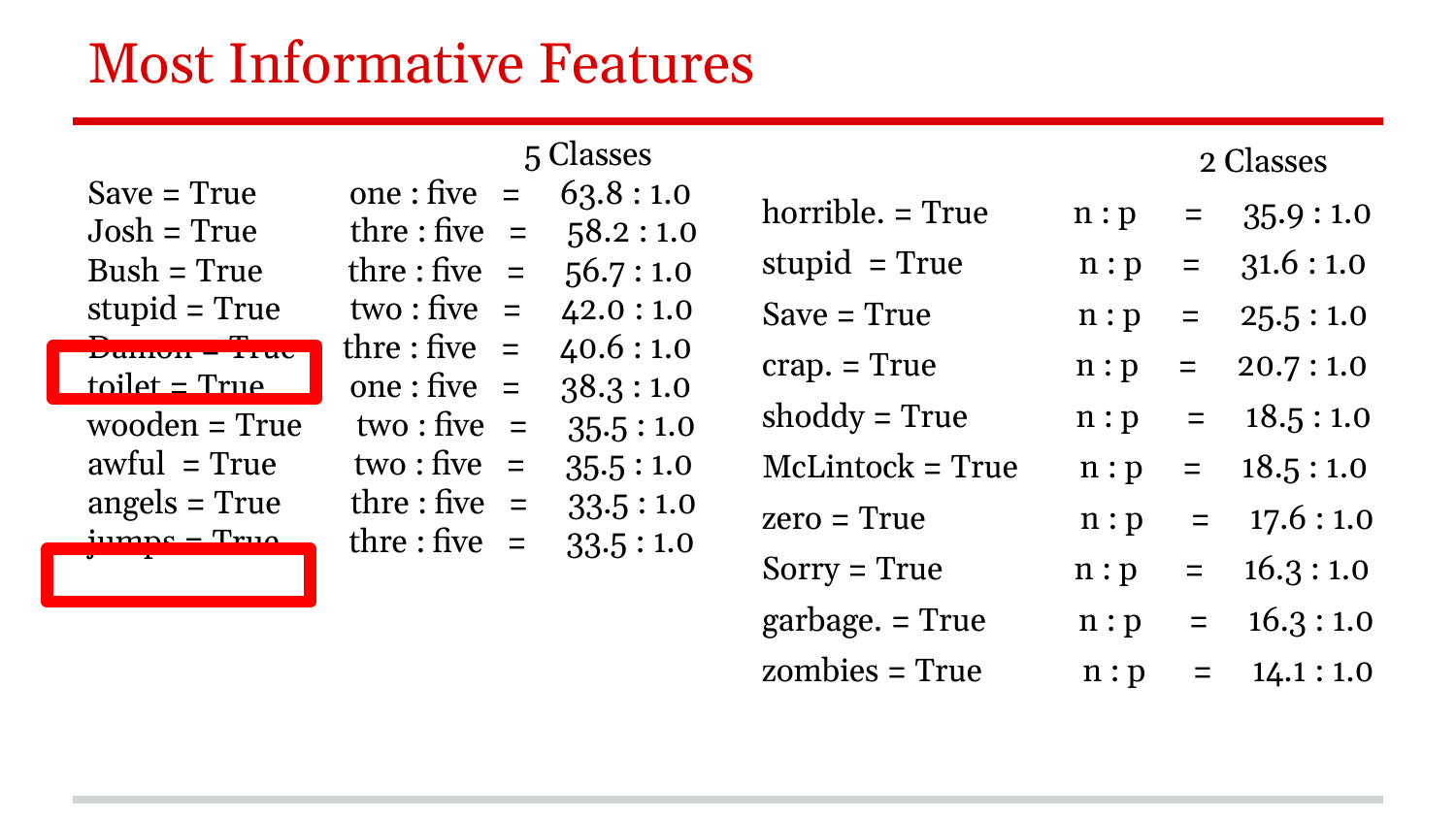

# Most Informative Features
			5 Classes
Save = True            one : five   =     63.8 : 1.0
Josh = True            thre : five   =     58.2 : 1.0
Bush = True           thre : five   =     56.7 : 1.0
stupid = True         two : five   =     42.0 : 1.0
Damon = True      thre : five   =     40.6 : 1.0
toilet = True           one : five   =     38.3 : 1.0
wooden = True       two : five   =     35.5 : 1.0
awful  = True          two : five   =     35.5 : 1.0
angels = True         thre : five   =     33.5 : 1.0
jumps = True         thre : five   =     33.5 : 1.0

			2 Classes
horrible. = True           n : p      =     35.9 : 1.0
stupid  = True               n : p     =     31.6 : 1.0
Save = True                   n : p     =     25.5 : 1.0
crap. = True                  n : p     =     20.7 : 1.0
shoddy = True              n : p      =     18.5 : 1.0
McLintock = True        n : p     =     18.5 : 1.0
zero = True                    n : p      =     17.6 : 1.0
Sorry = True                 n : p      =     16.3 : 1.0
garbage. = True            n : p      =     16.3 : 1.0
zombies = True             n : p      =     14.1 : 1.0